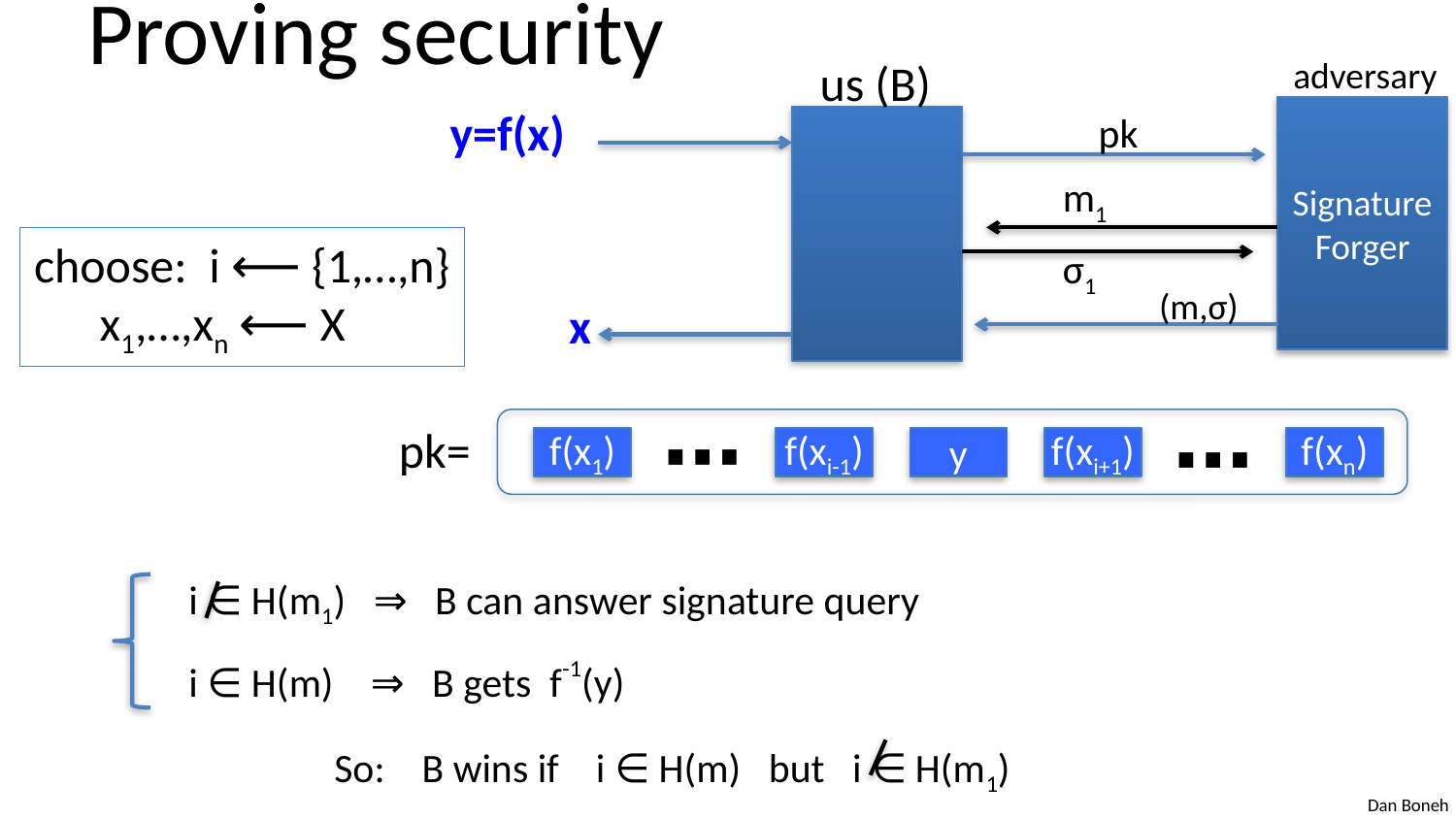

# Proving security
us (B)
adversary
Signature
Forger
y=f(x)
pk

m1
σ1
choose:  i ⟵ {1,…,n}
      x1,…,xn ⟵ X
(m,σ)
x
⋯
⋯

f(x1)
f(xi-1)
y
f(xi+1)
f(xn)
pk=
i ∈ H(m1)   ⇒   B can answer signature query
i ∈ H(m)    ⇒   B gets  f-1(y)
	So:    B wins if    i ∈ H(m)   but   i ∈ H(m1)